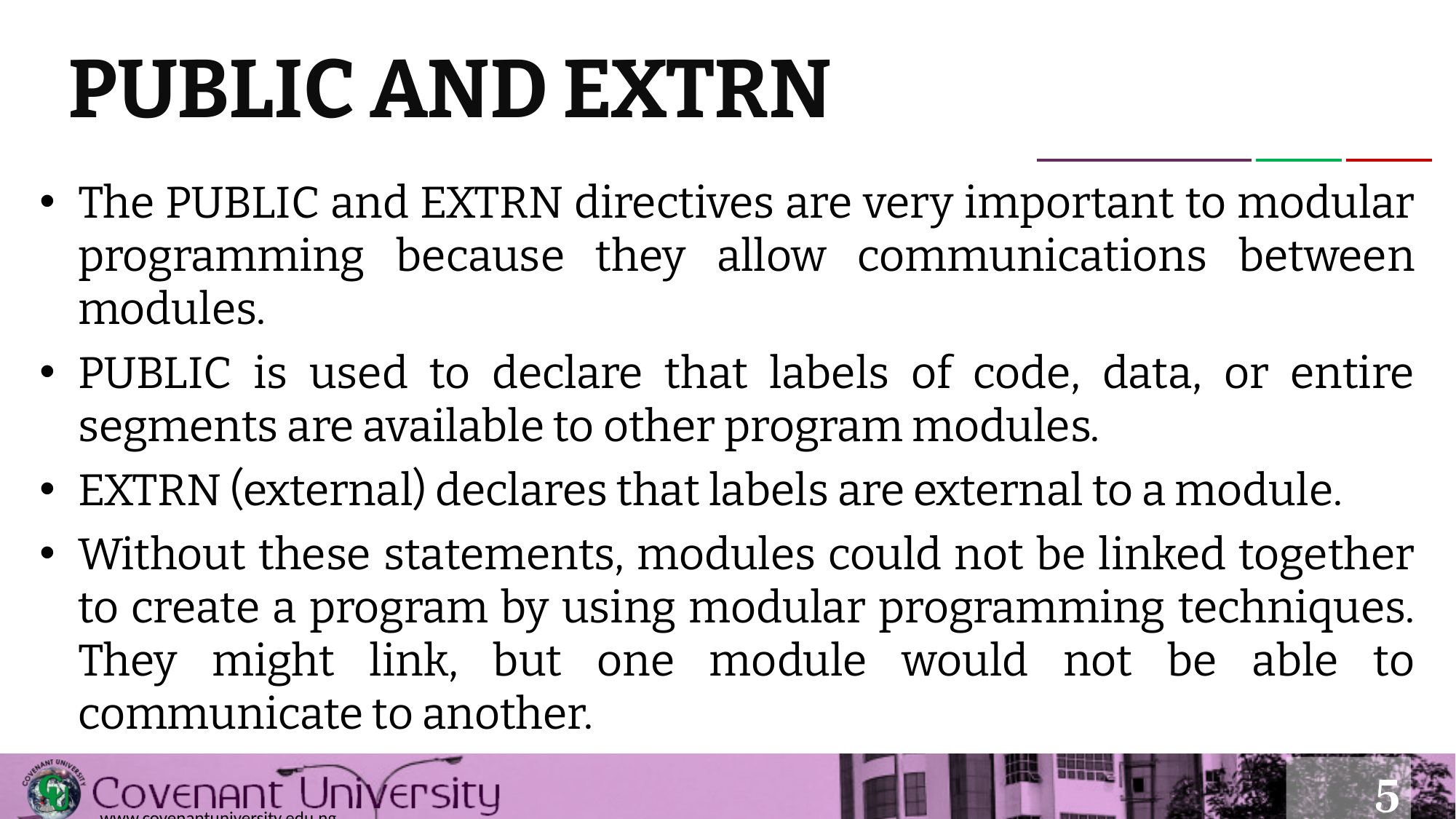

# PUBLIC AND EXTRN
The PUBLIC and EXTRN directives are very important to modular programming because they allow communications between modules.
PUBLIC is used to declare that labels of code, data, or entire segments are available to other program modules.
EXTRN (external) declares that labels are external to a module.
Without these statements, modules could not be linked together to create a program by using modular programming techniques. They might link, but one module would not be able to communicate to another.